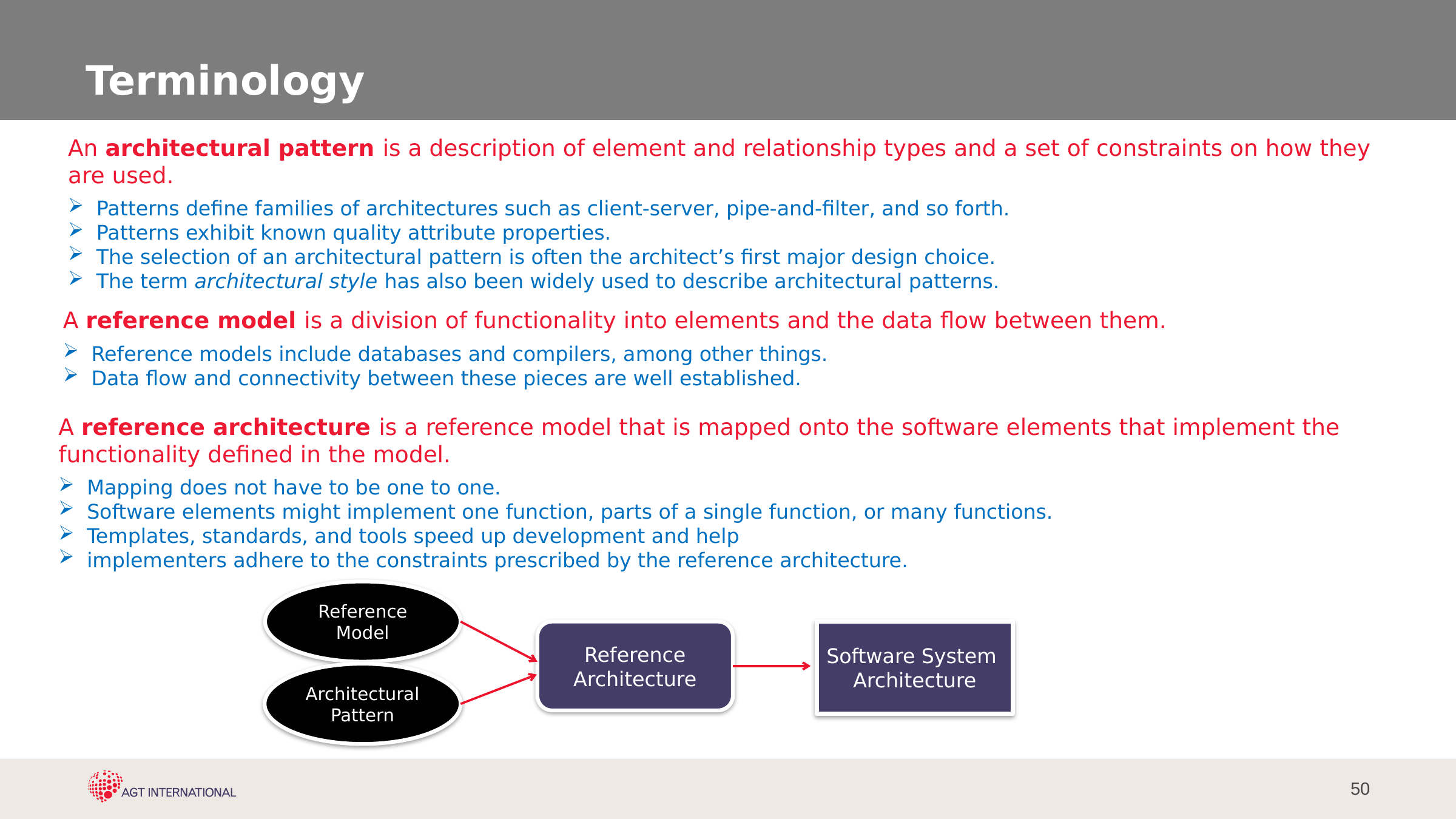

# Terminology
An architectural pattern is a description of element and relationship types and a set of constraints on how they
are used.

Patterns define families of architectures such as client-server, pipe-and-filter, and so forth.
Patterns exhibit known quality attribute properties.
The selection of an architectural pattern is often the architect’s first major design choice.
The term architectural style has also been widely used to describe architectural patterns.
A reference model is a division of functionality into elements and the data flow between them.

Reference models include databases and compilers, among other things.
Data flow and connectivity between these pieces are well established.
A reference architecture is a reference model that is mapped onto the software elements that implement the
functionality defined in the model.

Mapping does not have to be one to one.
Software elements might implement one function, parts of a single function, or many functions.
Templates, standards, and tools speed up development and help
implementers adhere to the constraints prescribed by the reference architecture.
Reference Model
Reference Architecture
Software System  Architecture
Architectural Pattern